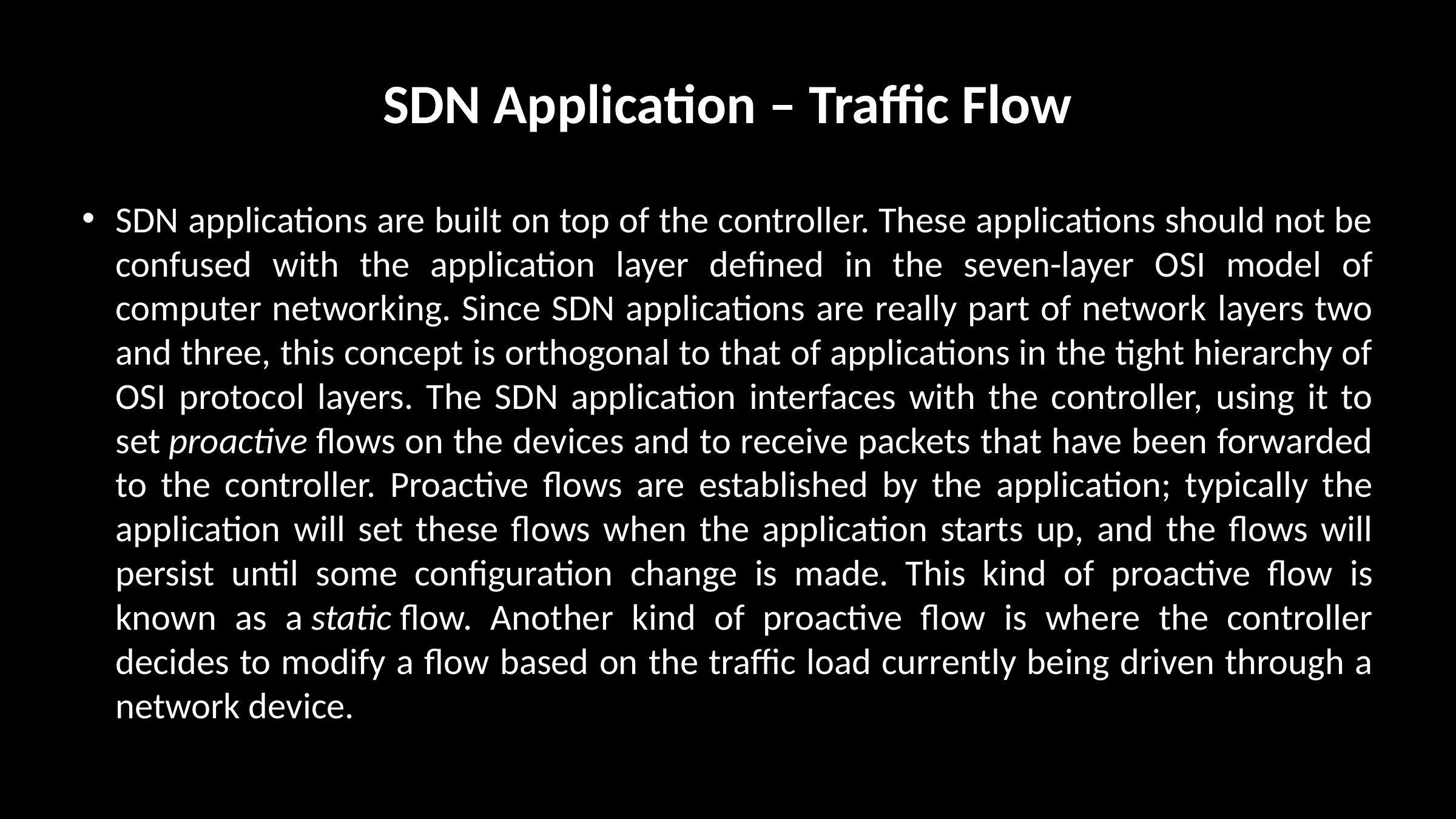

# SDN Application – Traffic Flow
SDN applications are built on top of the controller. These applications should not be confused with the application layer defined in the seven-layer OSI model of computer networking. Since SDN applications are really part of network layers two and three, this concept is orthogonal to that of applications in the tight hierarchy of OSI protocol layers. The SDN application interfaces with the controller, using it to set proactive flows on the devices and to receive packets that have been forwarded to the controller. Proactive flows are established by the application; typically the application will set these flows when the application starts up, and the flows will persist until some configuration change is made. This kind of proactive flow is known as a static flow. Another kind of proactive flow is where the controller decides to modify a flow based on the traffic load currently being driven through a network device.